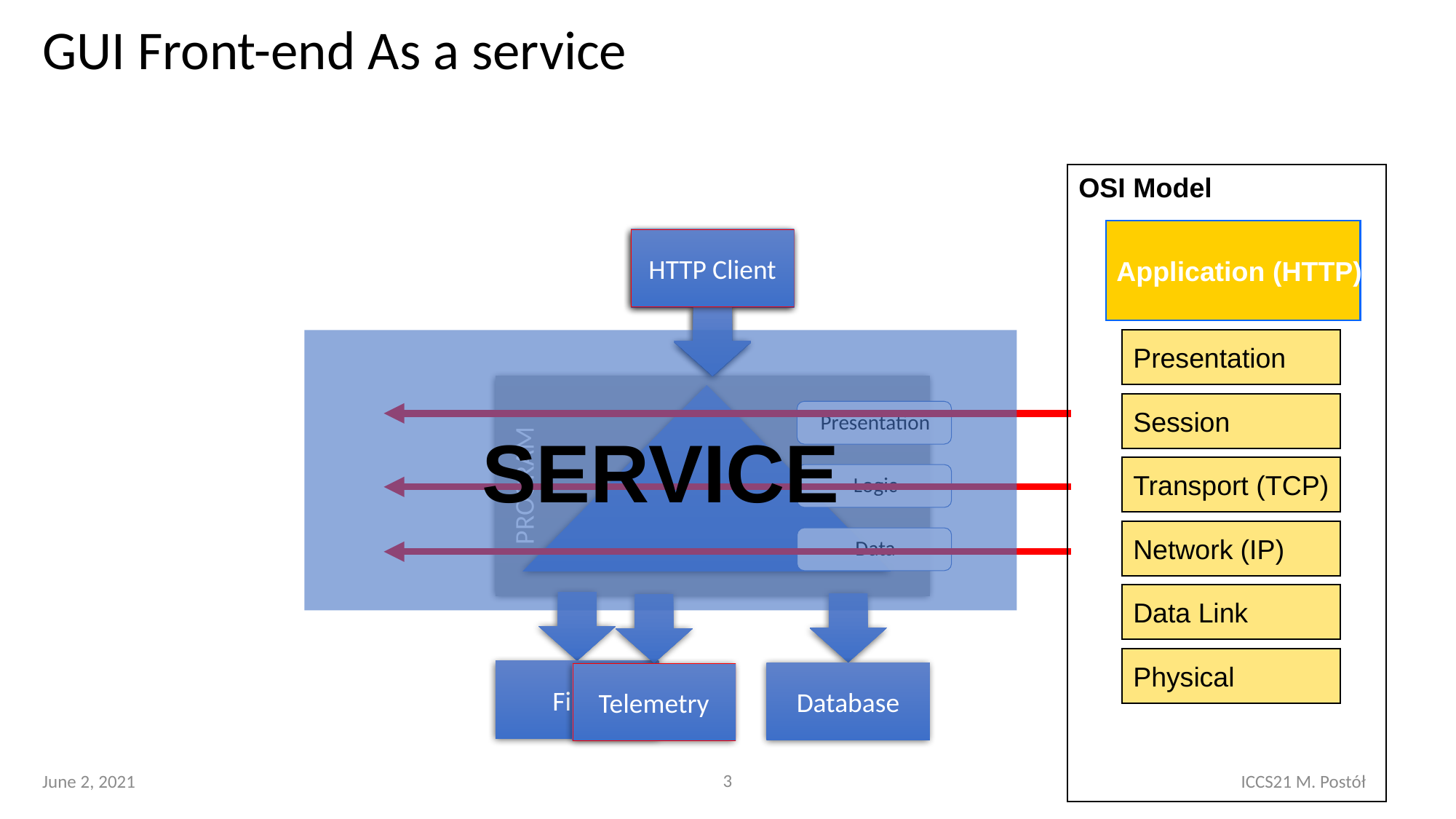

# GUI Front-end As a service
OSI Model
Application (HTTP)
Presentation
Session
Transport (TCP)
Network (IP)
Data Link
Physical
HTTP Client

GUI

SERVICE
PROGRAM
Presentation
Logic
Data

Files

Database

Telemetry
June 2, 2021
ICCS21 M. Postół